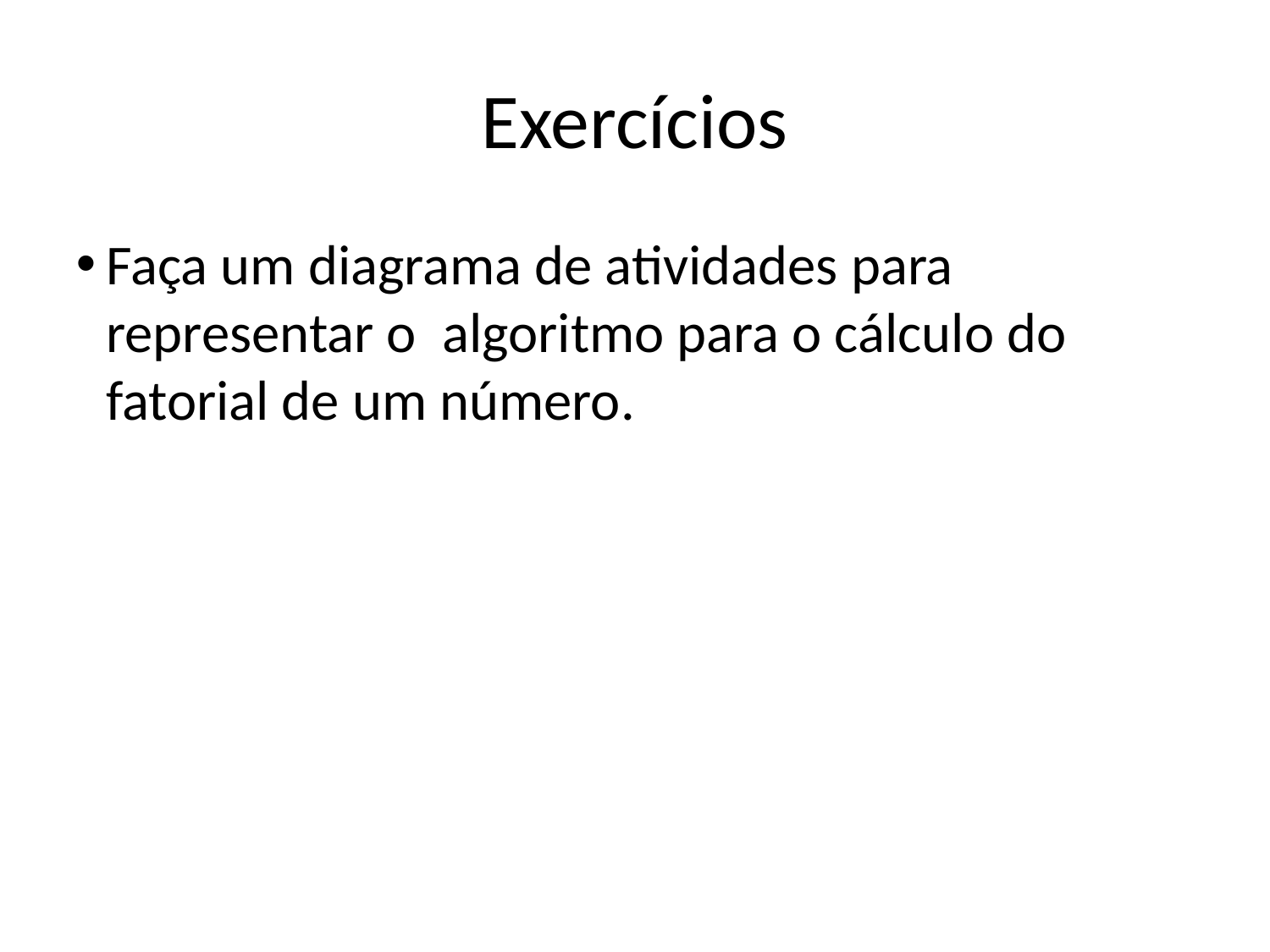

Exercícios
Faça um diagrama de atividades para representar o  algoritmo para o cálculo do fatorial de um número.